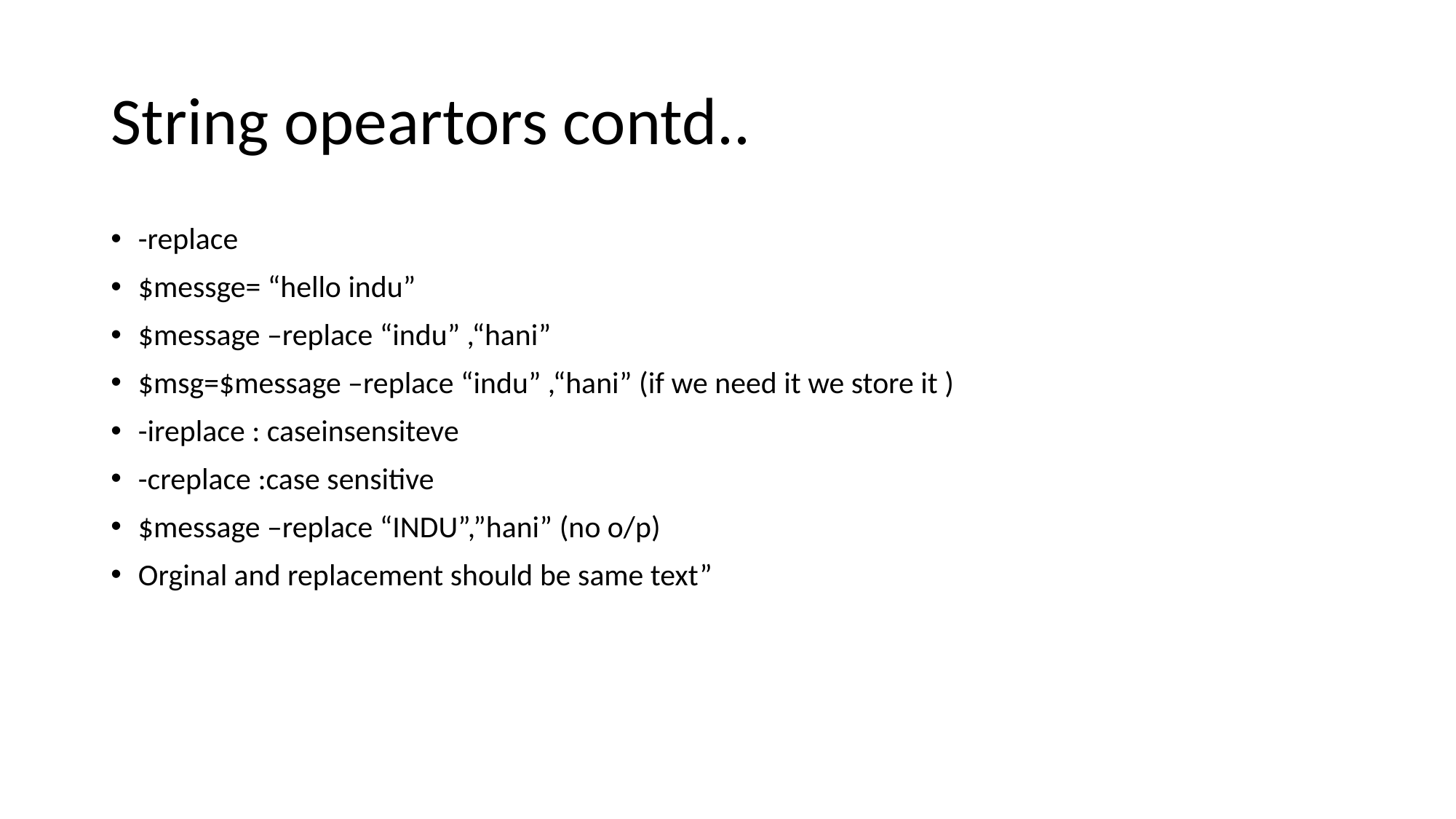

# String opeartors contd..
-replace
$messge= “hello indu”
$message –replace “indu” ,“hani”
$msg=$message –replace “indu” ,“hani” (if we need it we store it )
-ireplace : caseinsensiteve
-creplace :case sensitive
$message –replace “INDU”,”hani” (no o/p)
Orginal and replacement should be same text”